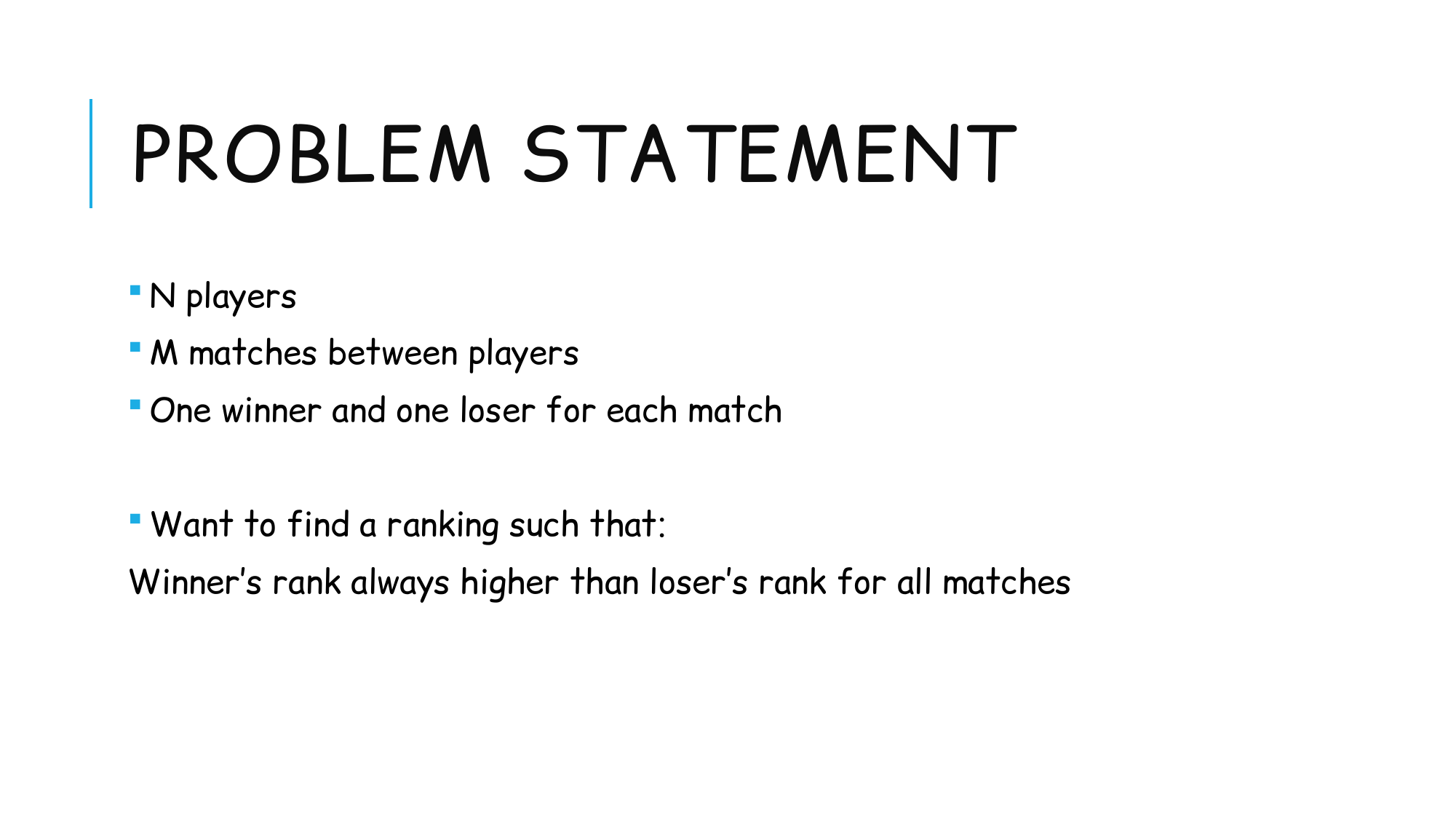

# Problem Statement
N players
M matches between players
One winner and one loser for each match

Want to find a ranking such that:
Winner’s rank always higher than loser’s rank for all matches